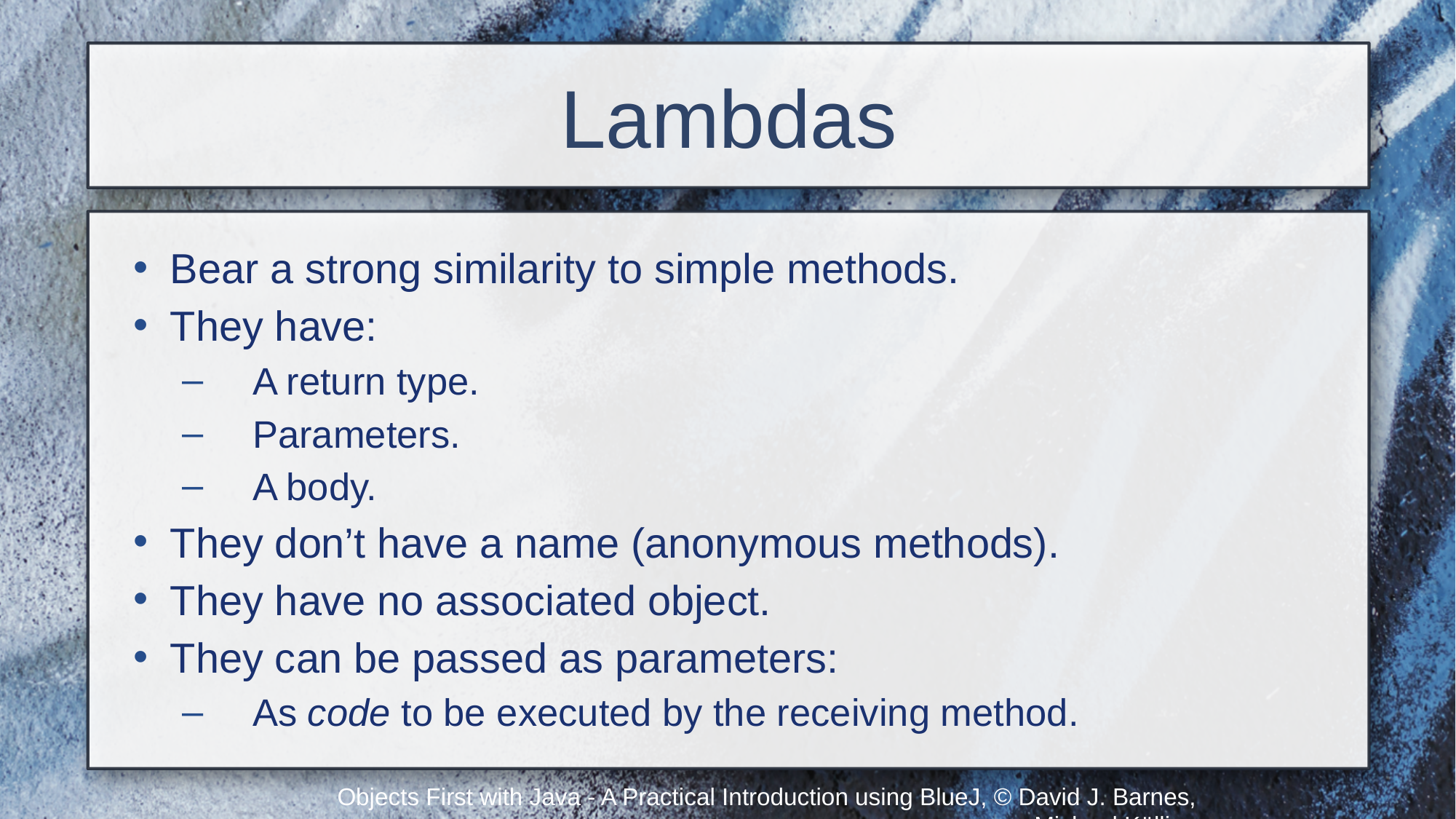

# Lambdas
Bear a strong similarity to simple methods.
They have:
A return type.
Parameters.
A body.
They don’t have a name (anonymous methods).
They have no associated object.
They can be passed as parameters:
As code to be executed by the receiving method.